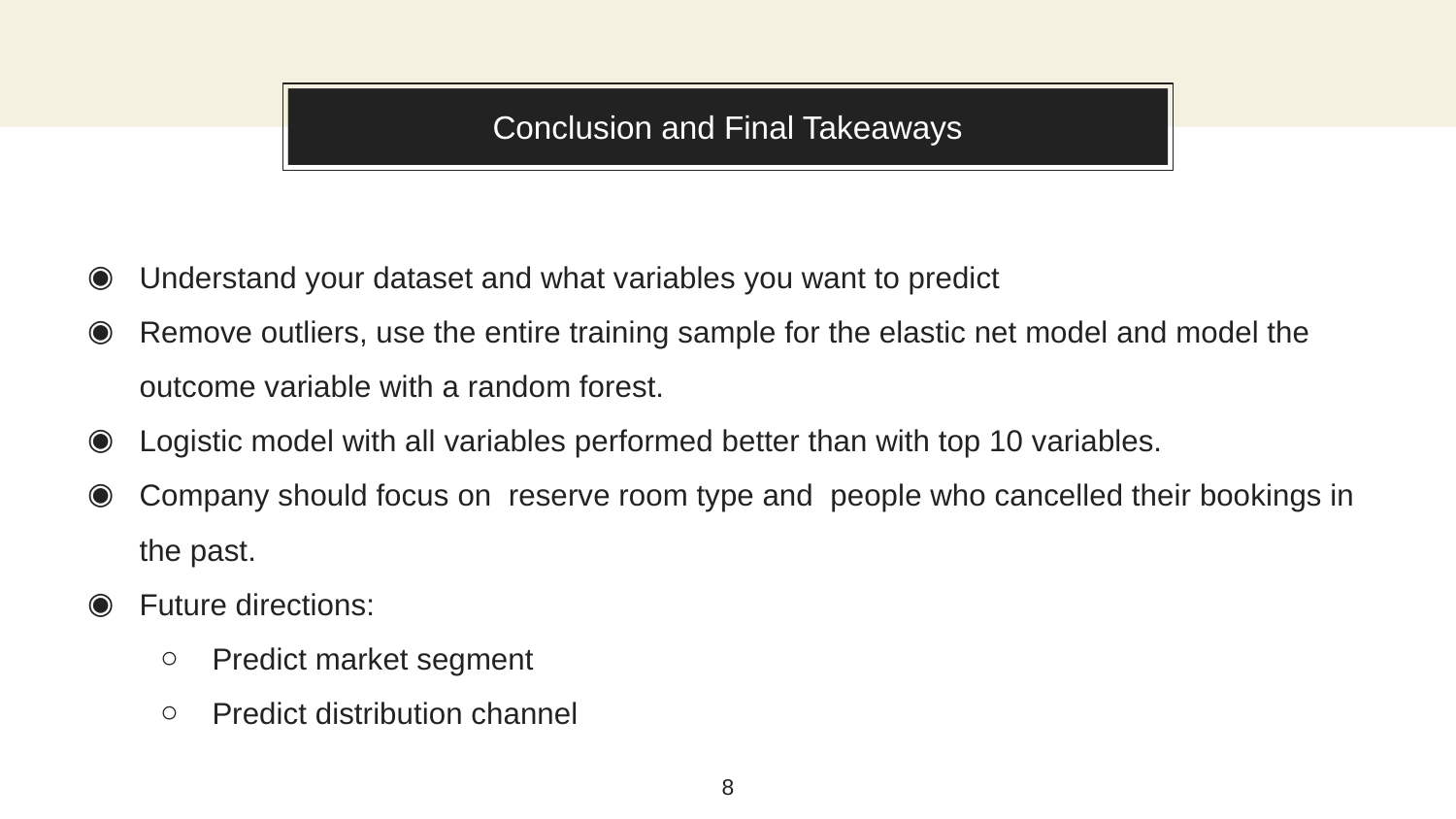

Let’s review some concepts
# Conclusion and Final Takeaways
Understand your dataset and what variables you want to predict
Remove outliers, use the entire training sample for the elastic net model and model the outcome variable with a random forest.
Logistic model with all variables performed better than with top 10 variables.
Company should focus on  reserve room type and  people who cancelled their bookings in the past.
Future directions:
Predict market segment
Predict distribution channel
8